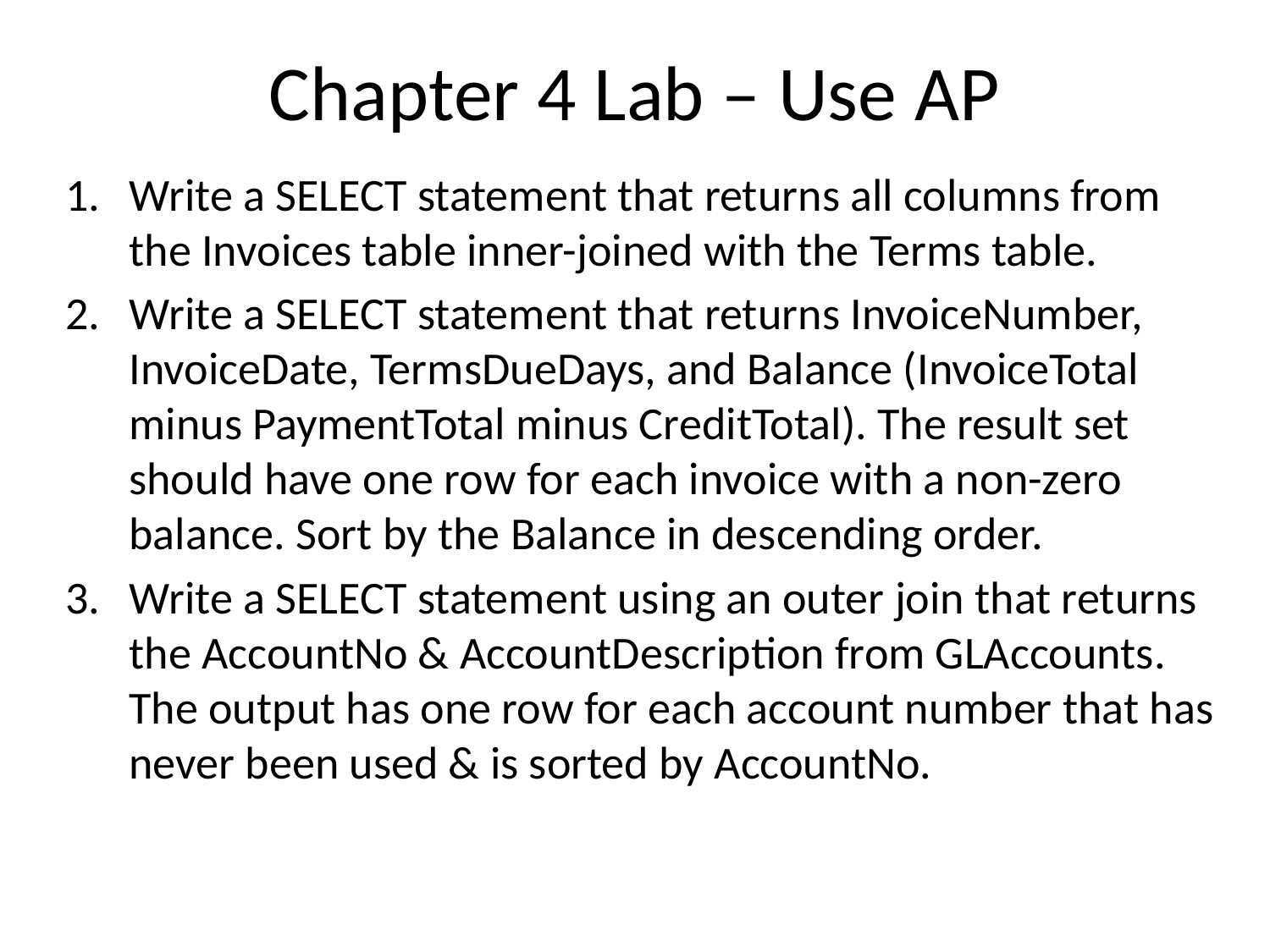

# Chapter 4 Lab – Use AP
Write a SELECT statement that returns all columns from the Invoices table inner-joined with the Terms table.
Write a SELECT statement that returns InvoiceNumber, InvoiceDate, TermsDueDays, and Balance (InvoiceTotal minus PaymentTotal minus CreditTotal). The result set should have one row for each invoice with a non-zero balance. Sort by the Balance in descending order.
Write a SELECT statement using an outer join that returns the AccountNo & AccountDescription from GLAccounts. The output has one row for each account number that has never been used & is sorted by AccountNo.